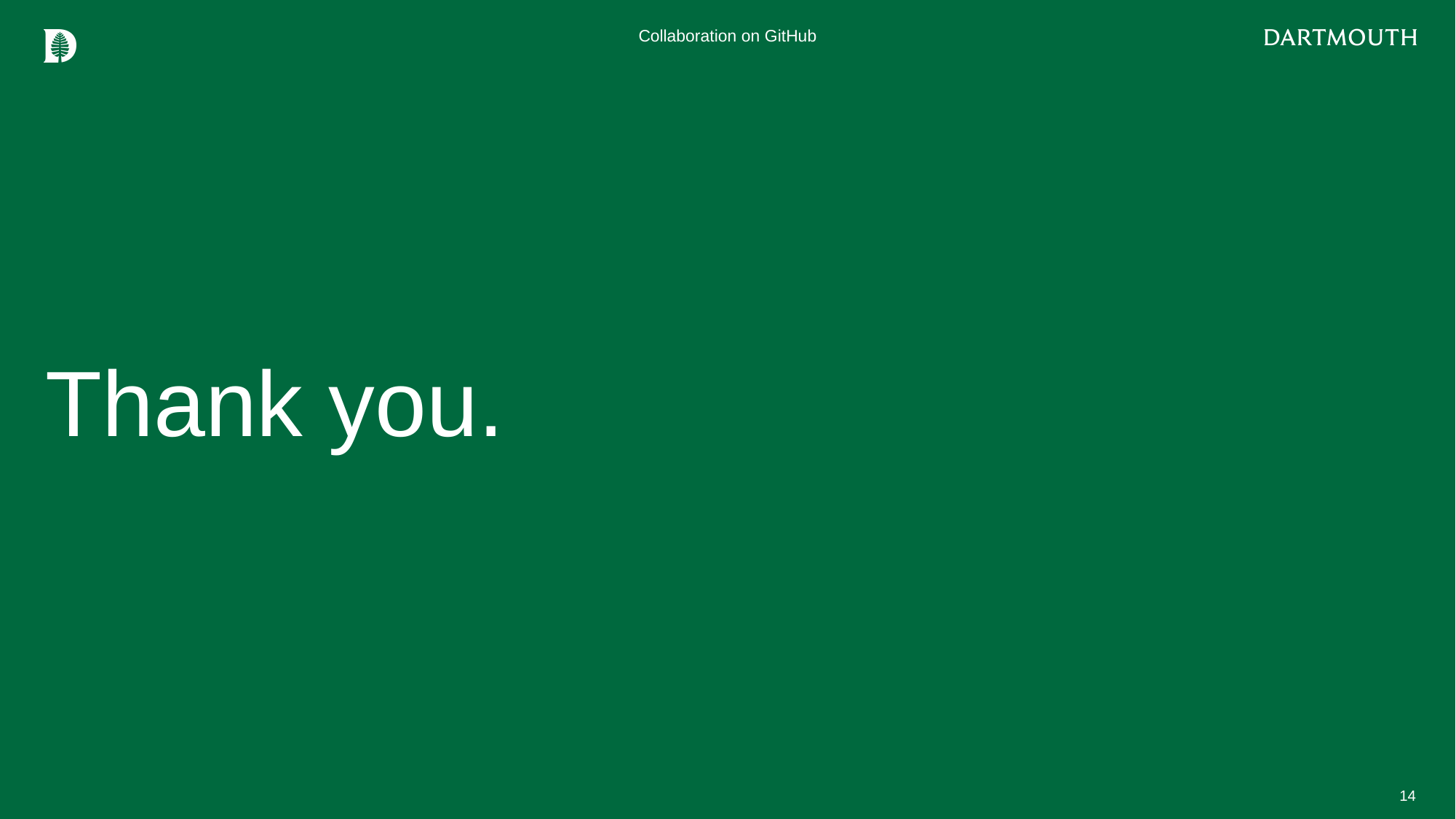

Collaboration on GitHub
# Thank you.
14